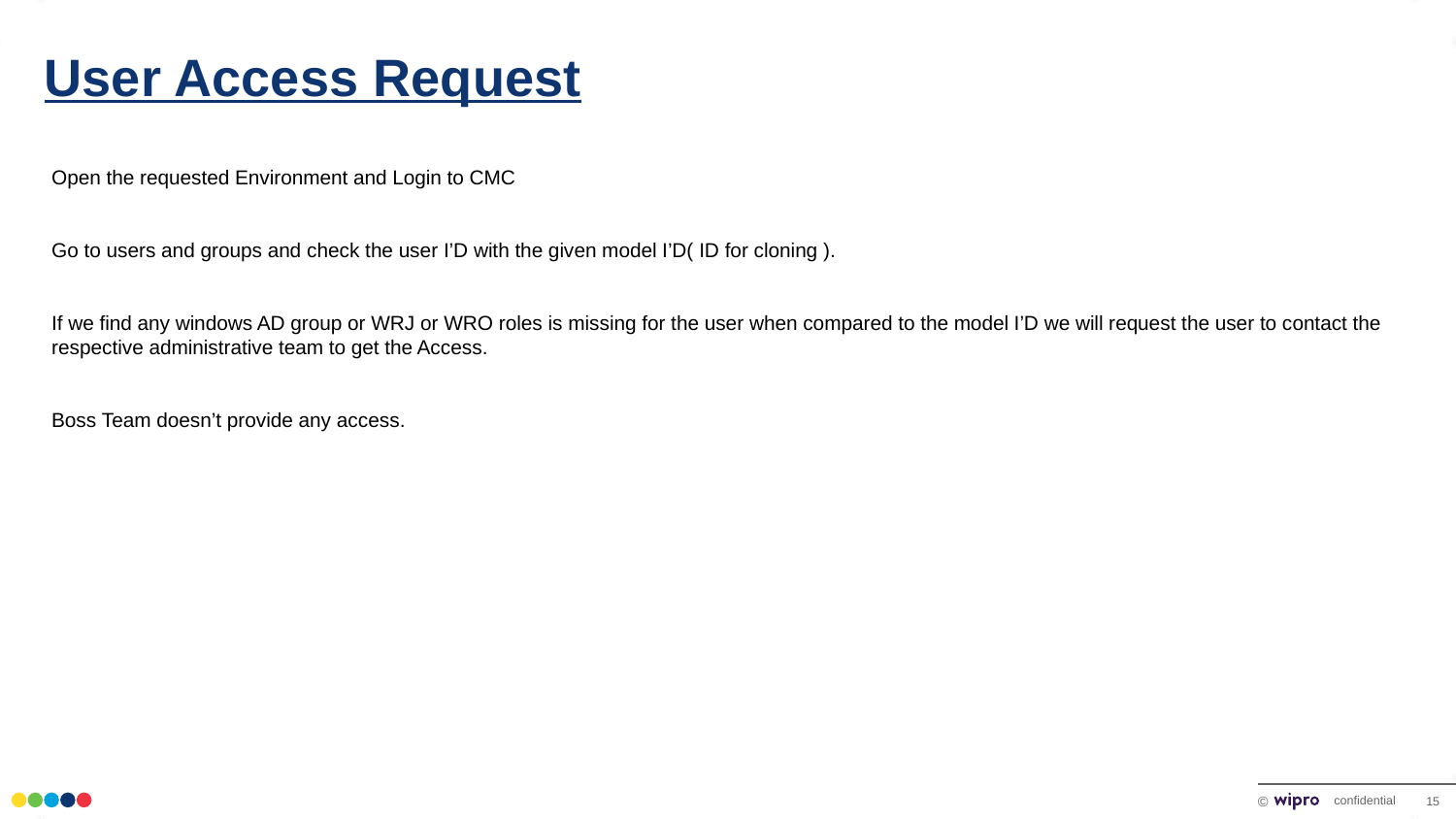

# User Access Request
Open the requested Environment and Login to CMC

Go to users and groups and check the user I’D with the given model I’D( ID for cloning ).

If we find any windows AD group or WRJ or WRO roles is missing for the user when compared to the model I’D we will request the user to contact the respective administrative team to get the Access.

Boss Team doesn’t provide any access.